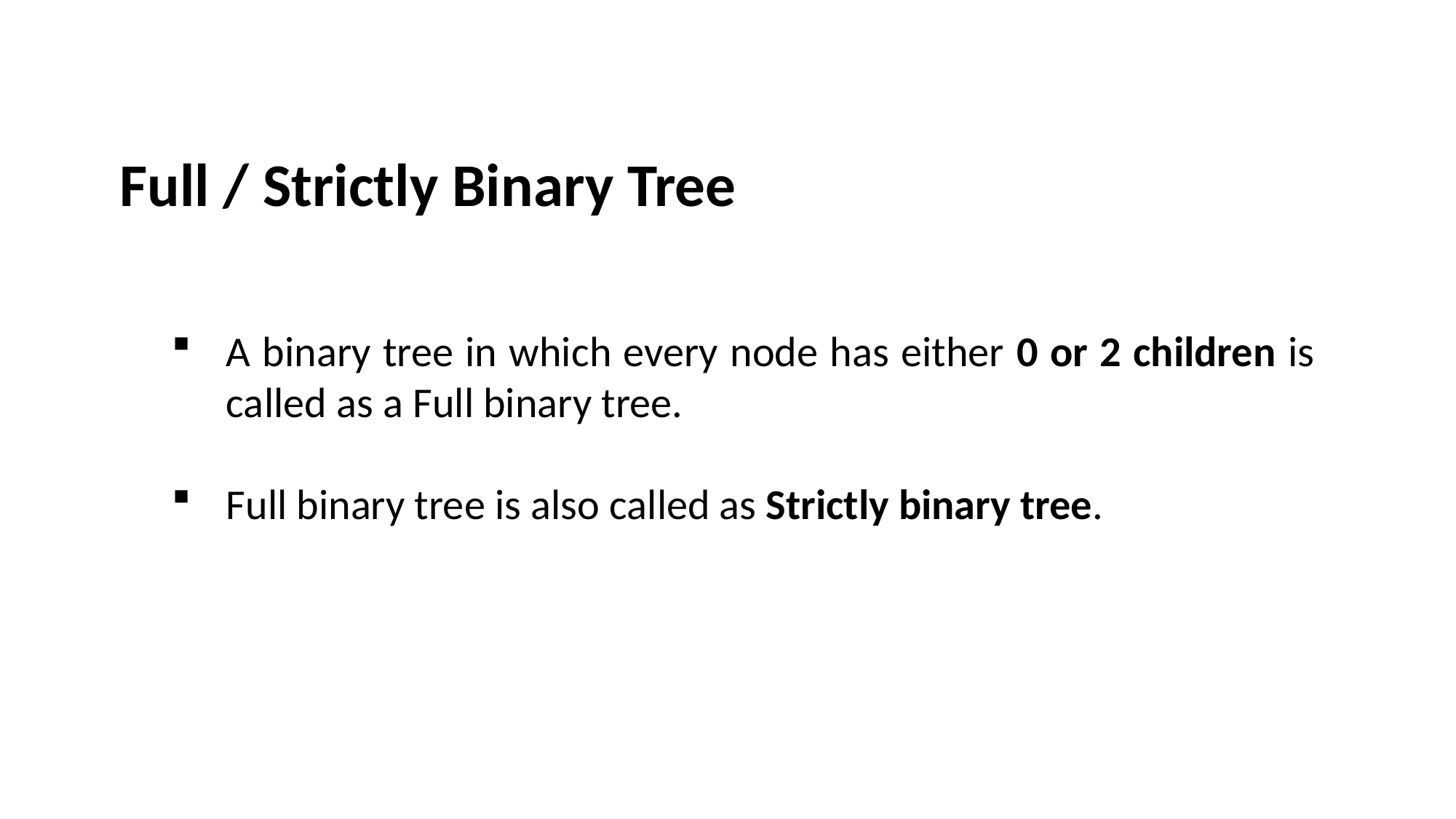

# Full / Strictly Binary Tree

A binary tree in which every node has either 0 or 2 children is called as a Full binary tree.

Full binary tree is also called as Strictly binary tree.